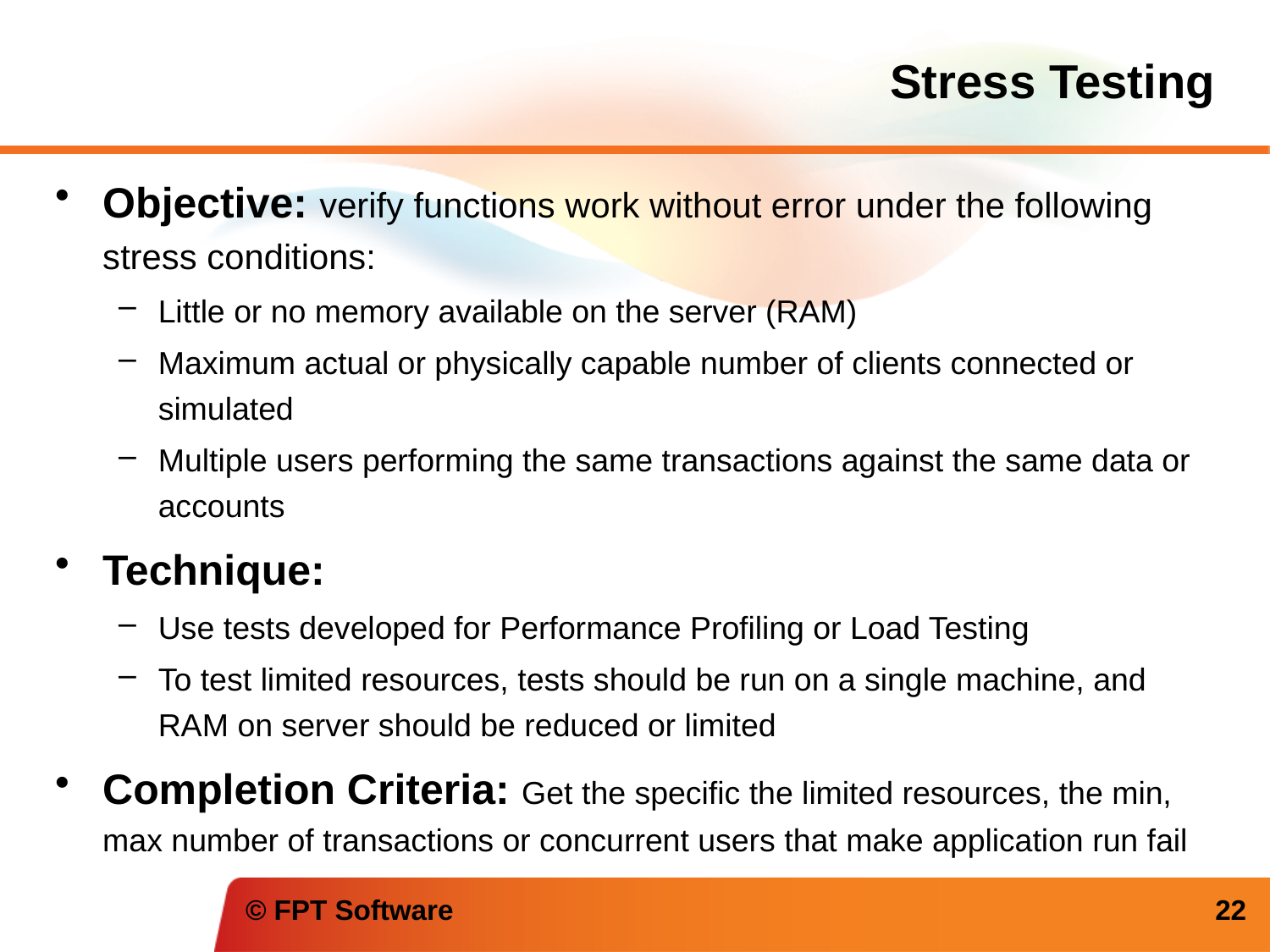

# Stress Testing
Objective: verify functions work without error under the following stress conditions:
Little or no memory available on the server (RAM)
Maximum actual or physically capable number of clients connected or simulated
Multiple users performing the same transactions against the same data or accounts
Technique:
Use tests developed for Performance Profiling or Load Testing
To test limited resources, tests should be run on a single machine, and RAM on server should be reduced or limited
Completion Criteria: Get the specific the limited resources, the min, max number of transactions or concurrent users that make application run fail